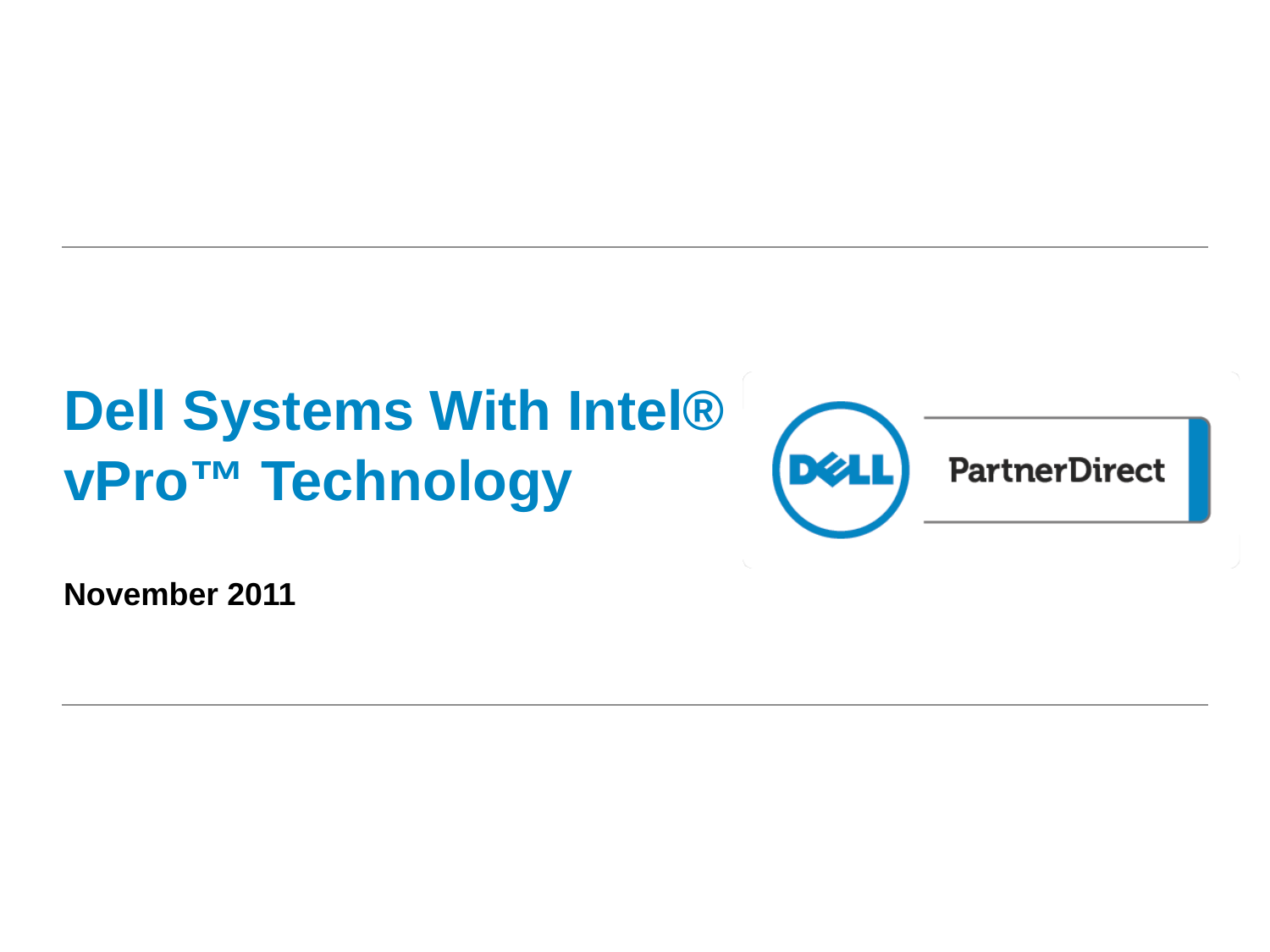

# Dell Systems With Intel® vPro™ Technology
November 2011